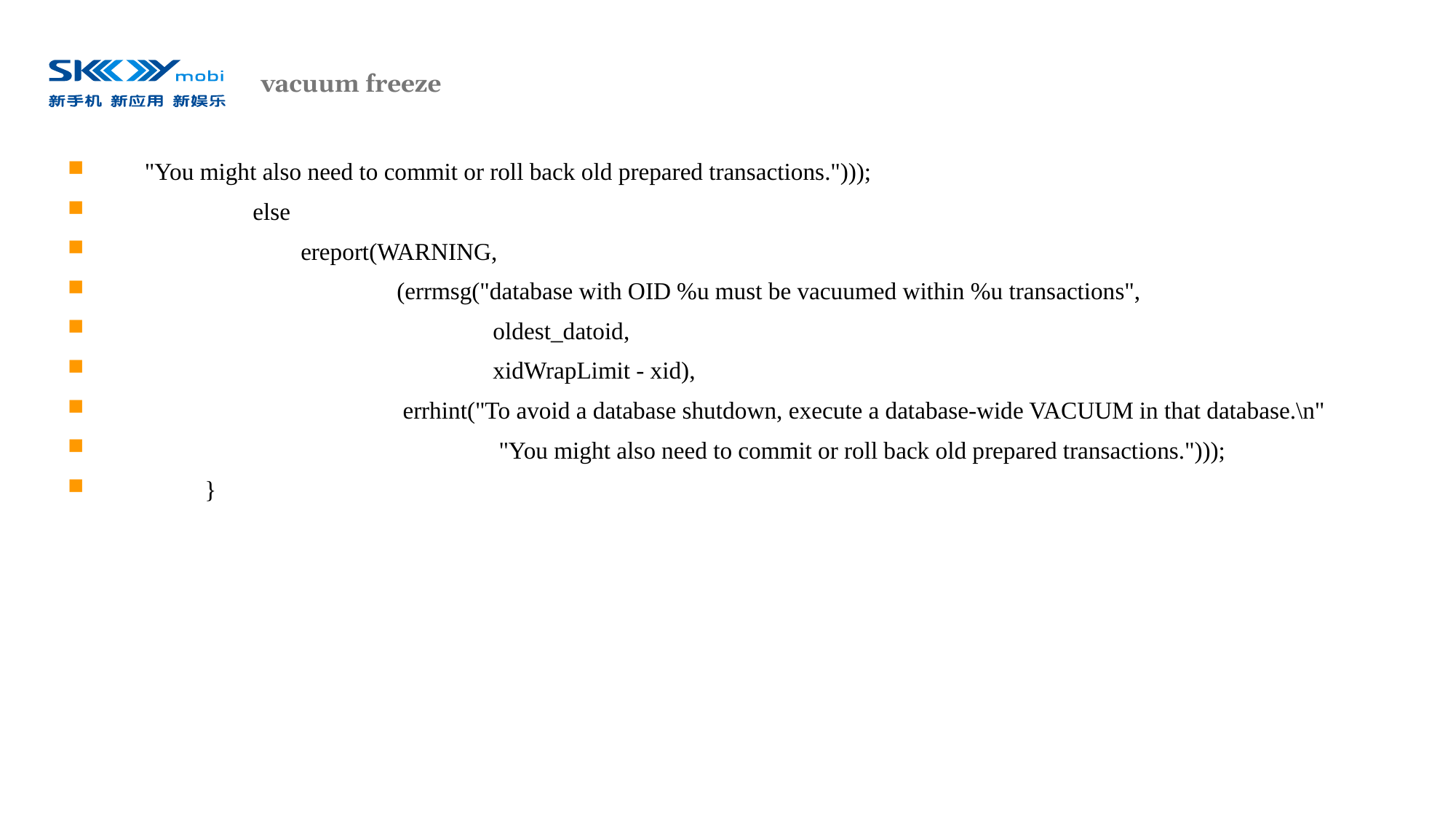

# vacuum freeze
      "You might also need to commit or roll back old prepared transactions.")));
                        else
                                ereport(WARNING,
                                                (errmsg("database with OID %u must be vacuumed within %u transactions",
                                                                oldest_datoid,
                                                                xidWrapLimit - xid),
                                                 errhint("To avoid a database shutdown, execute a database-wide VACUUM in that database.\n"
                                                                 "You might also need to commit or roll back old prepared transactions.")));
                }